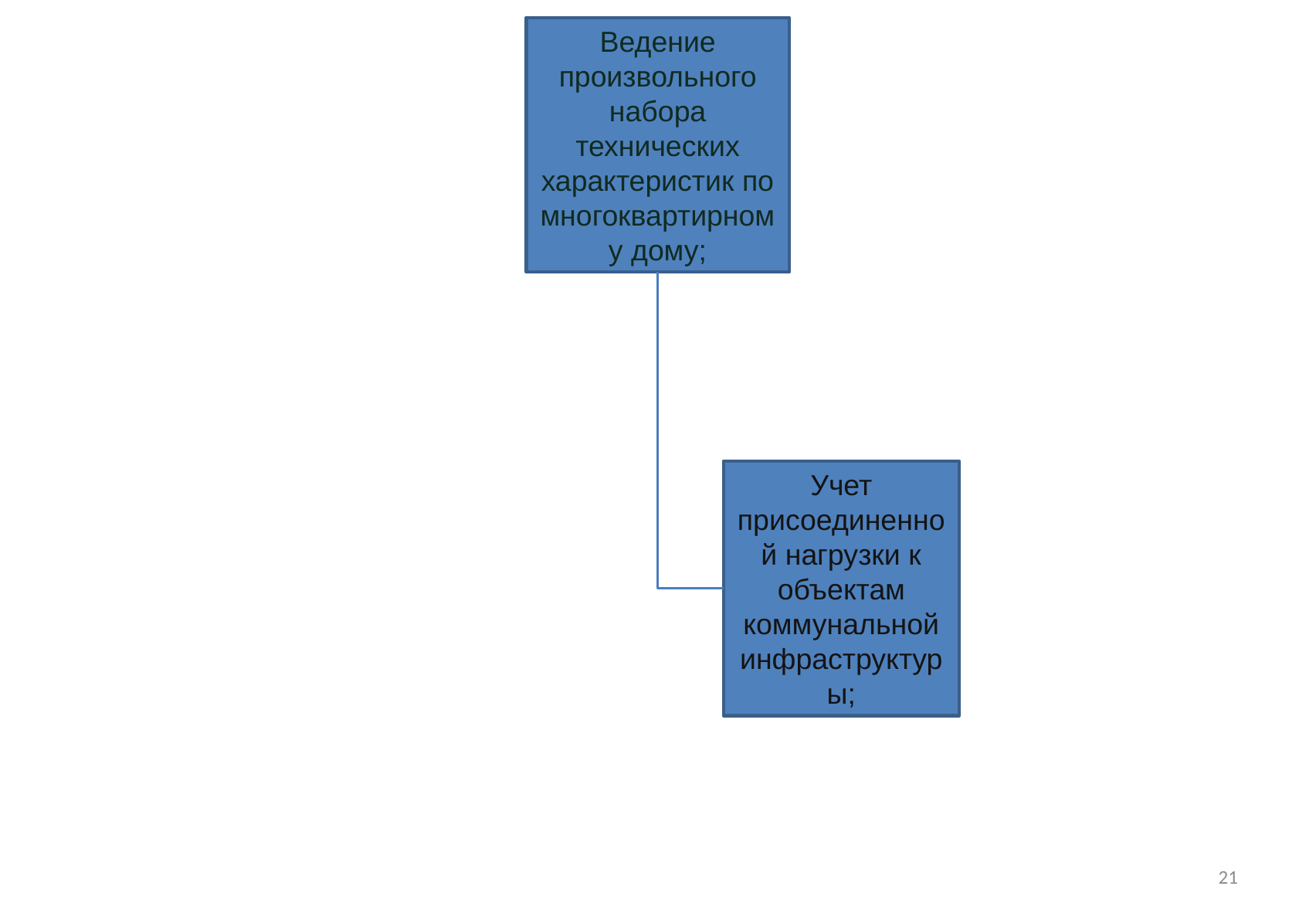

Ведение произвольного набора технических характеристик по многоквартирному дому;
Учет присоединенной нагрузки к объектам коммунальной инфраструктуры;

21